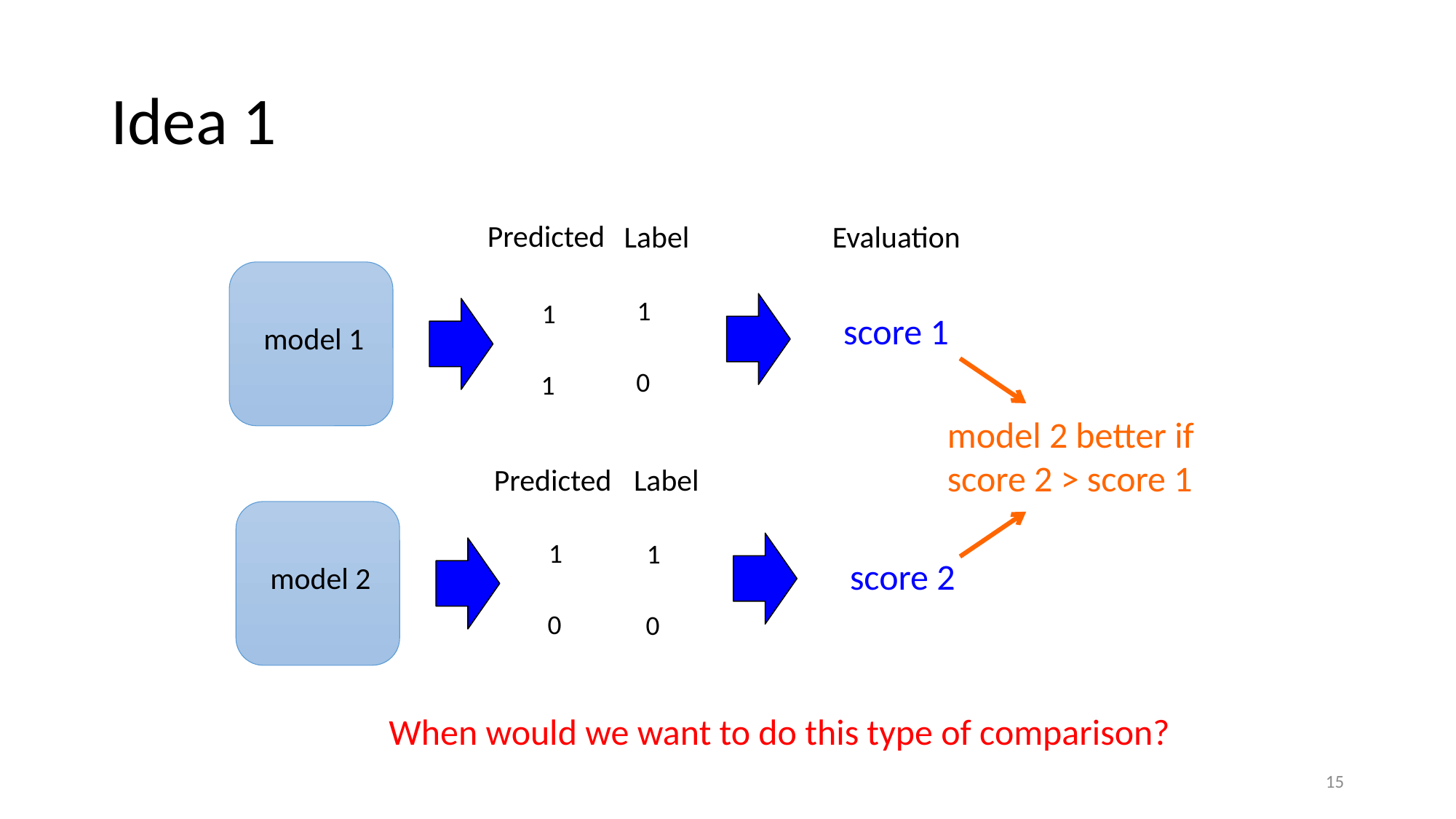

# Idea 1
Predicted
Evaluation
Label

model 1
1
1

score 1
0
1
model 2 better if score 2 > score 1
Predicted
Label

model 2
1
1

score 2
0
0
When would we want to do this type of comparison?
15